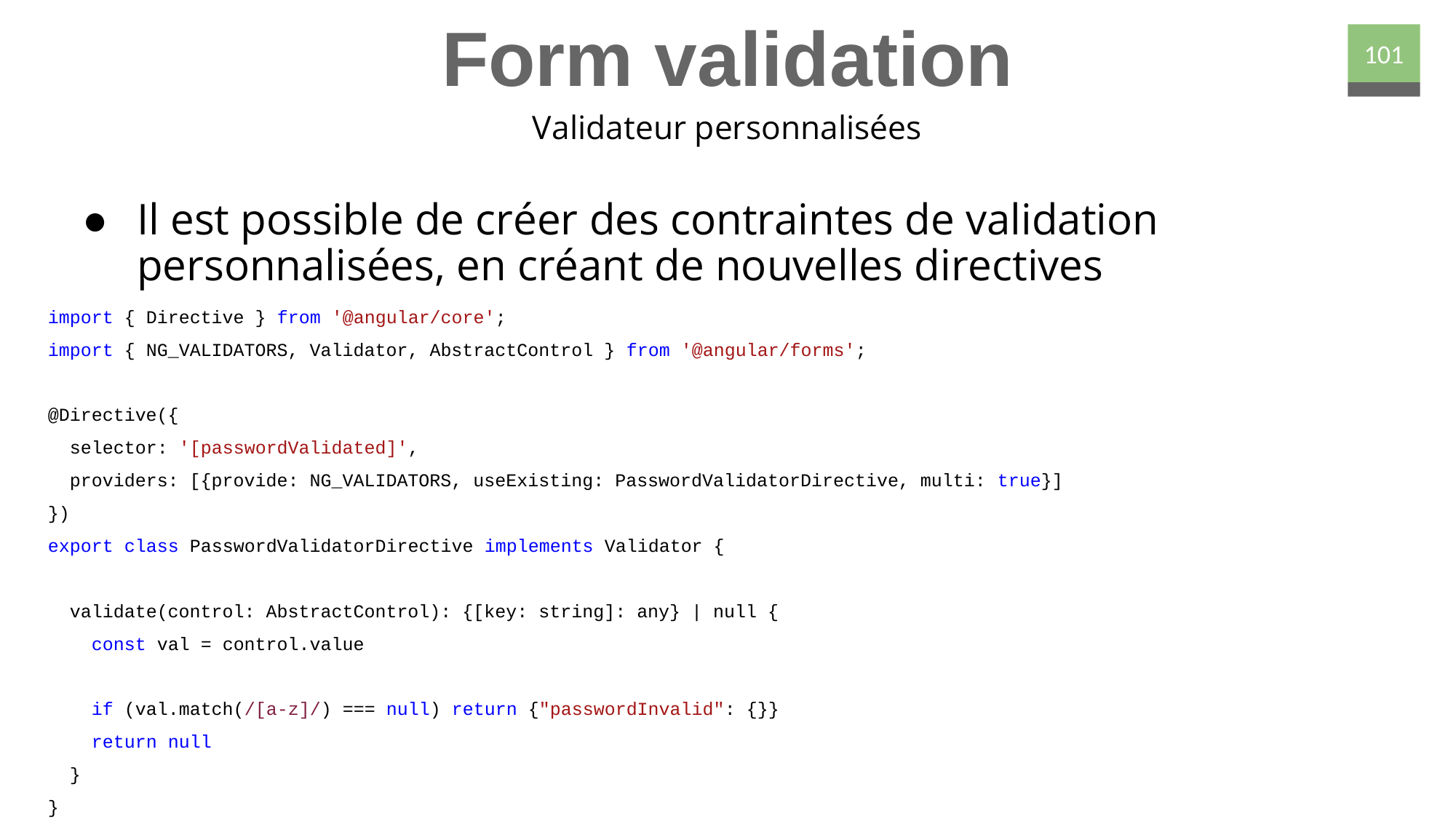

# Form validation
101
Validateur personnalisées
Il est possible de créer des contraintes de validation personnalisées, en créant de nouvelles directives
import { Directive } from '@angular/core';
import { NG_VALIDATORS, Validator, AbstractControl } from '@angular/forms';

@Directive({
  selector: '[passwordValidated]',
  providers: [{provide: NG_VALIDATORS, useExisting: PasswordValidatorDirective, multi: true}]
})
export class PasswordValidatorDirective implements Validator {

  validate(control: AbstractControl): {[key: string]: any} | null {
    const val = control.value

    if (val.match(/[a-z]/) === null) return {"passwordInvalid": {}}
    return null
  }
}